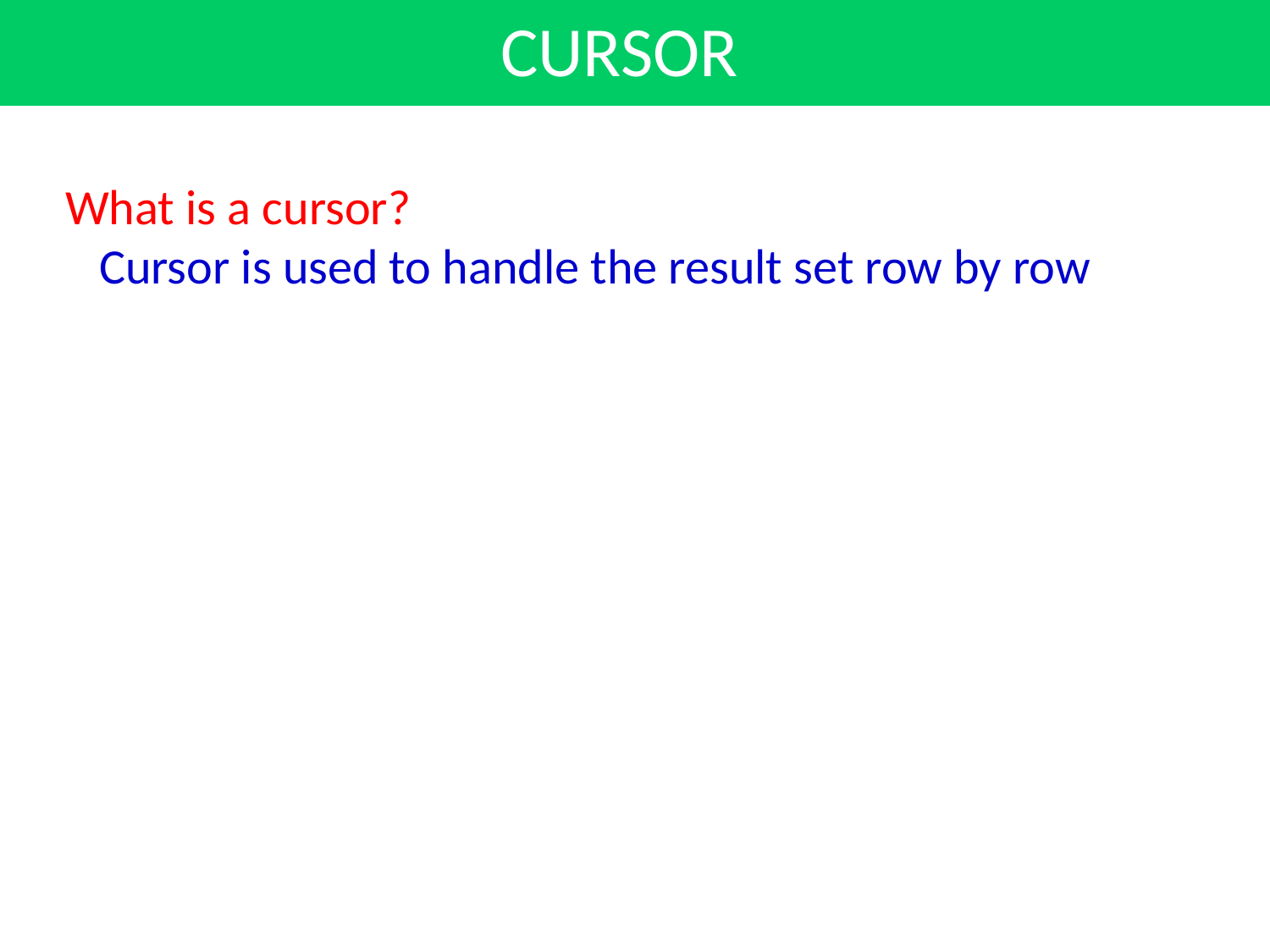

CURSOR
What is a cursor?
   Cursor is used to handle the result set row by row